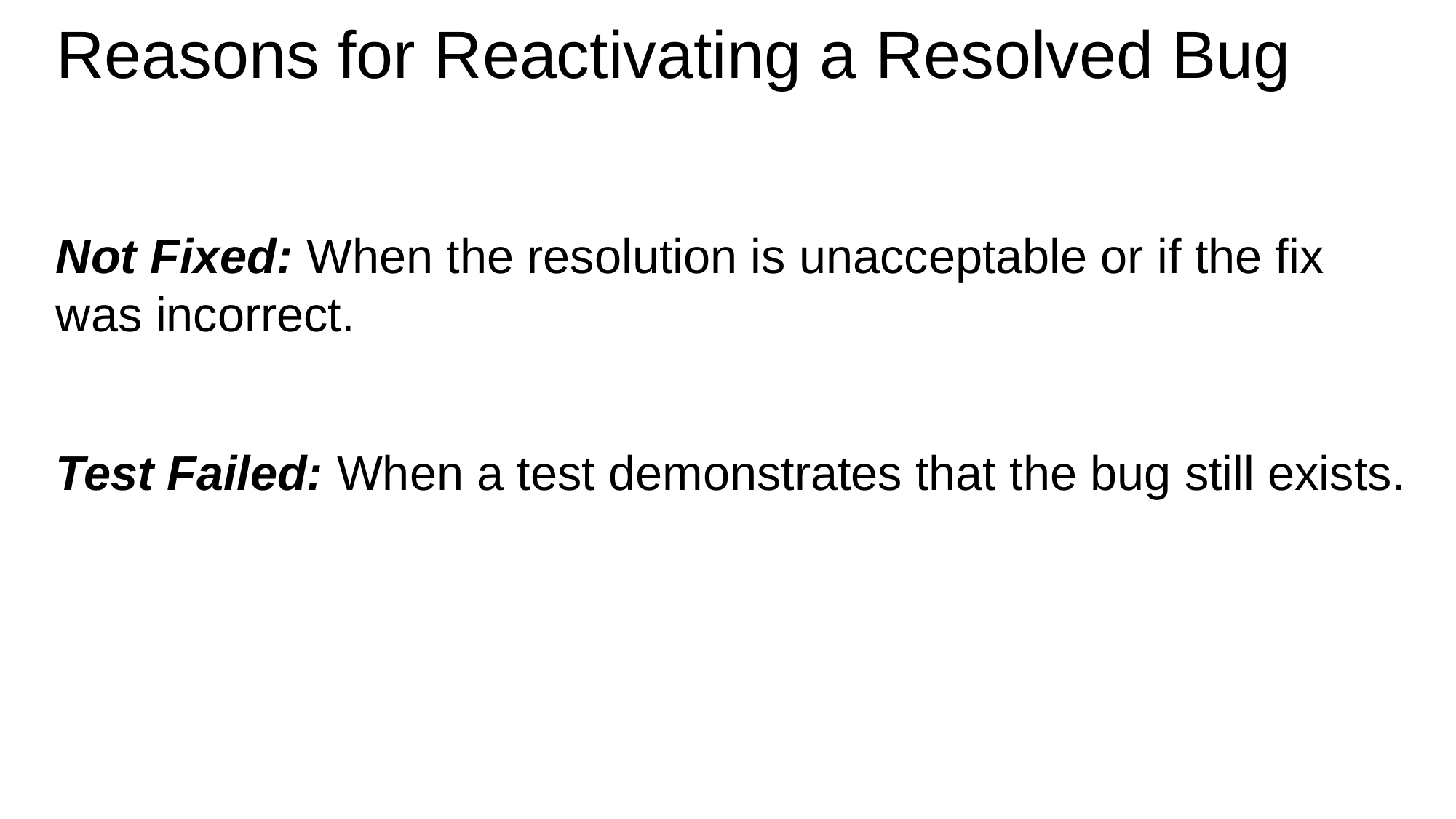

# Reasons for Reactivating a Resolved Bug
Not Fixed: When the resolution is unacceptable or if the fix was incorrect.

Test Failed: When a test demonstrates that the bug still exists.